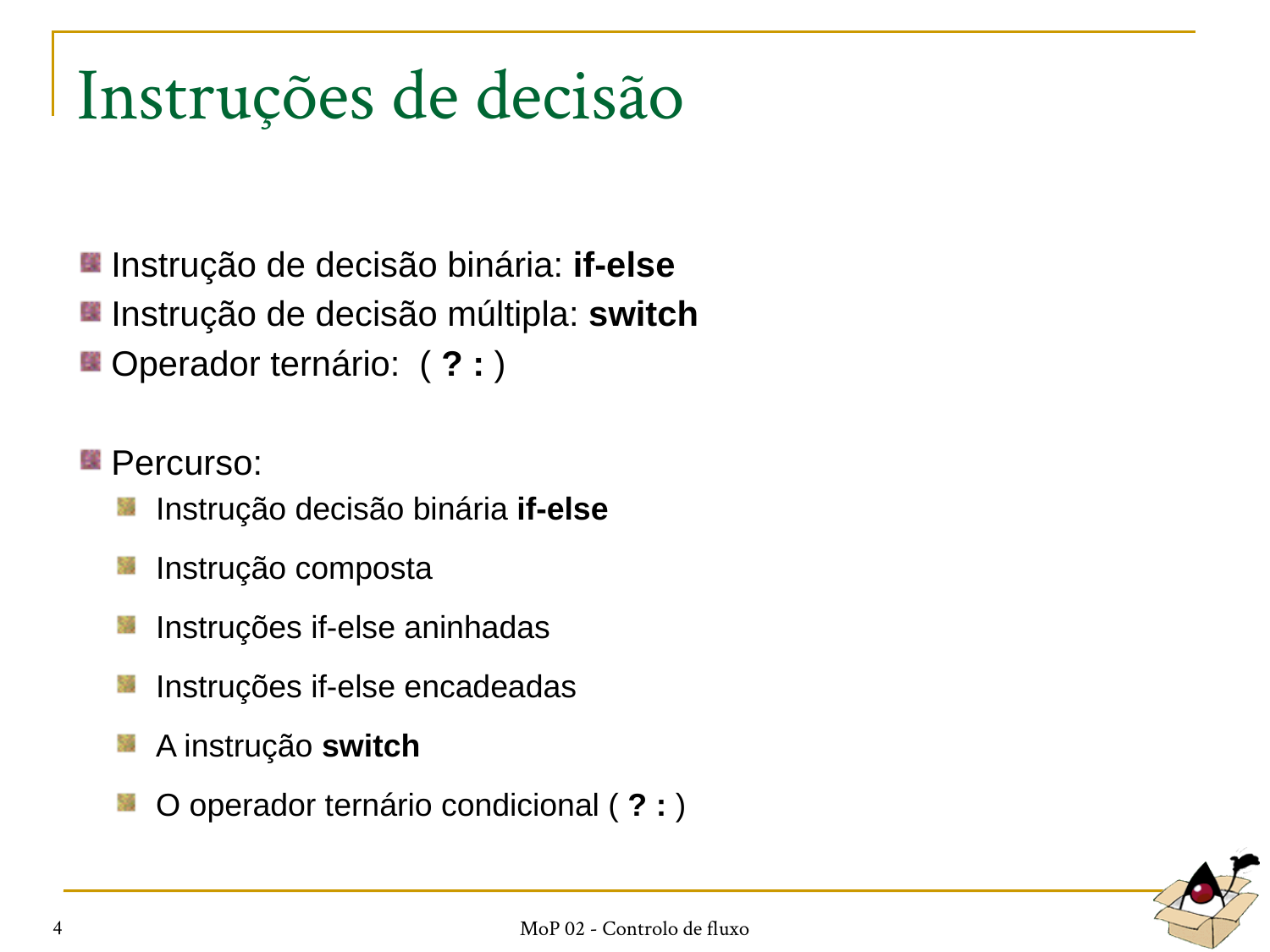

# Instruções de decisão

Instrução de decisão binária: if-else
Instrução de decisão múltipla: switch
Operador ternário:  ( ? : )

Percurso:
Instrução decisão binária if-else
Instrução composta
Instruções if-else aninhadas
Instruções if-else encadeadas
A instrução switch
O operador ternário condicional ( ? : )
MoP 02 - Controlo de fluxo